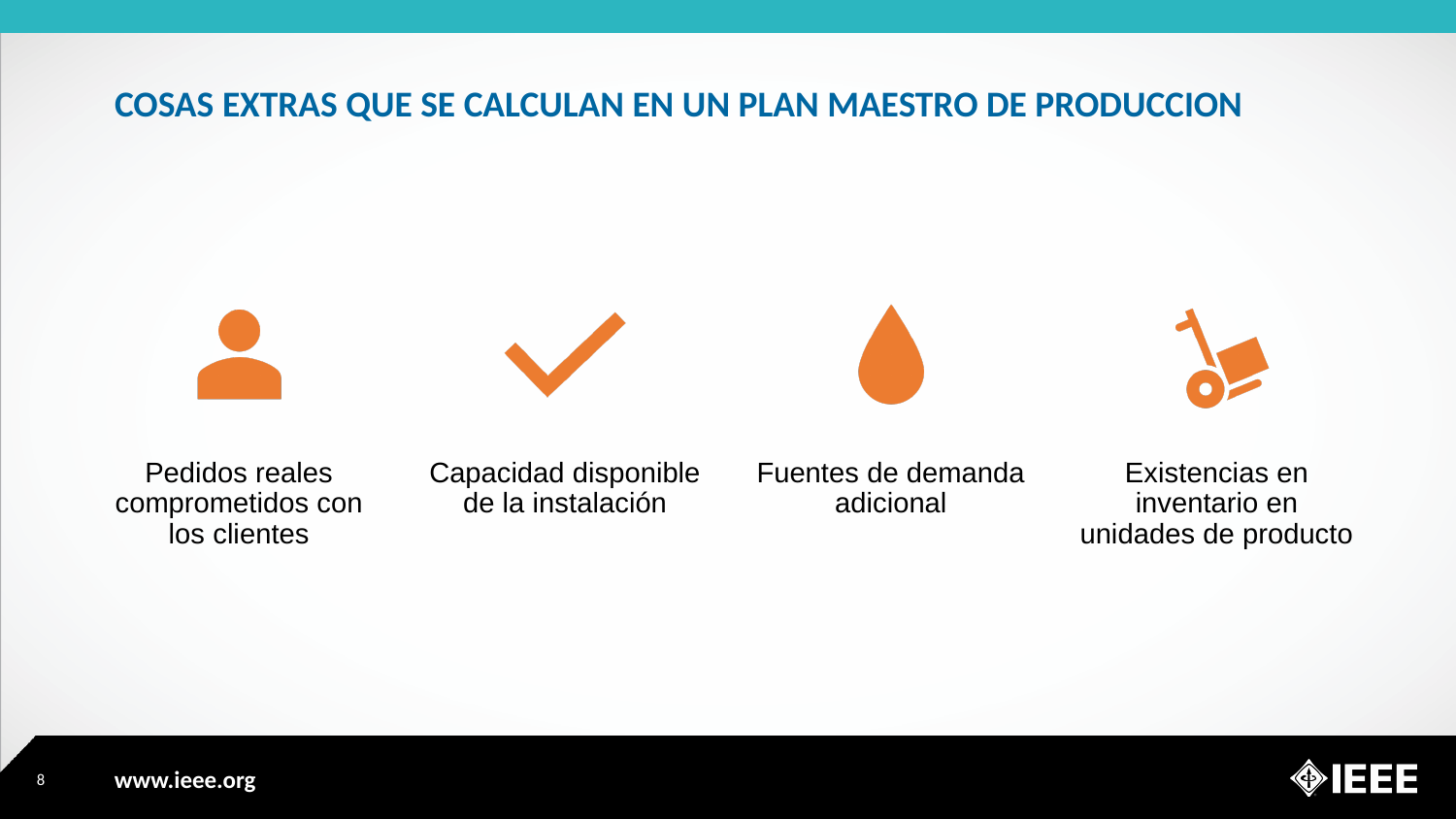

# COSAS EXTRAS QUE SE CALCULAN EN UN PLAN MAESTRO DE PRODUCCION
Pedidos reales comprometidos con los clientes
Capacidad disponible de la instalación
Fuentes de demanda adicional
Existencias en inventario en unidades de producto
8